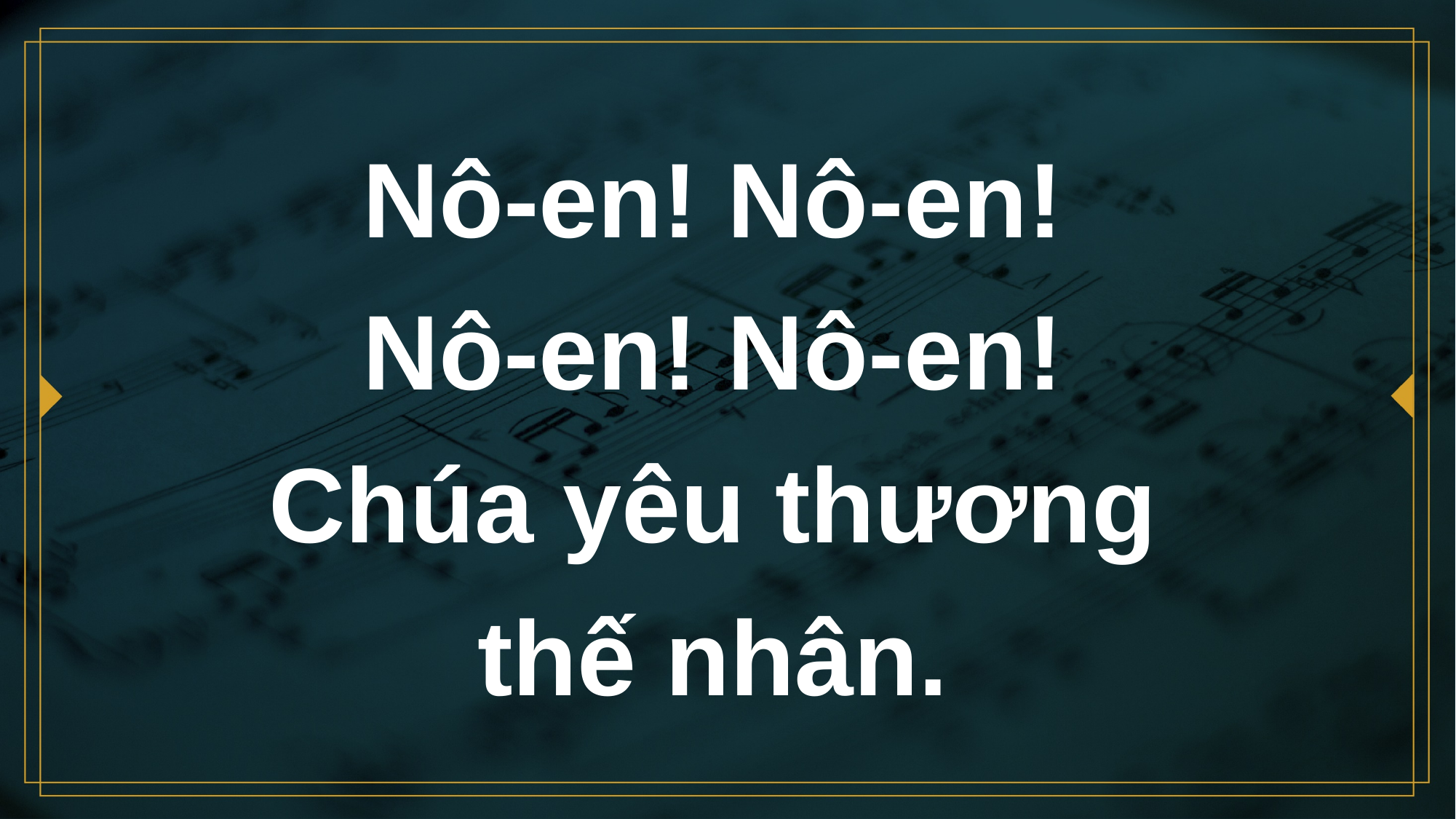

# Nô-en! Nô-en! Nô-en! Nô-en! Chúa yêu thương thế nhân.